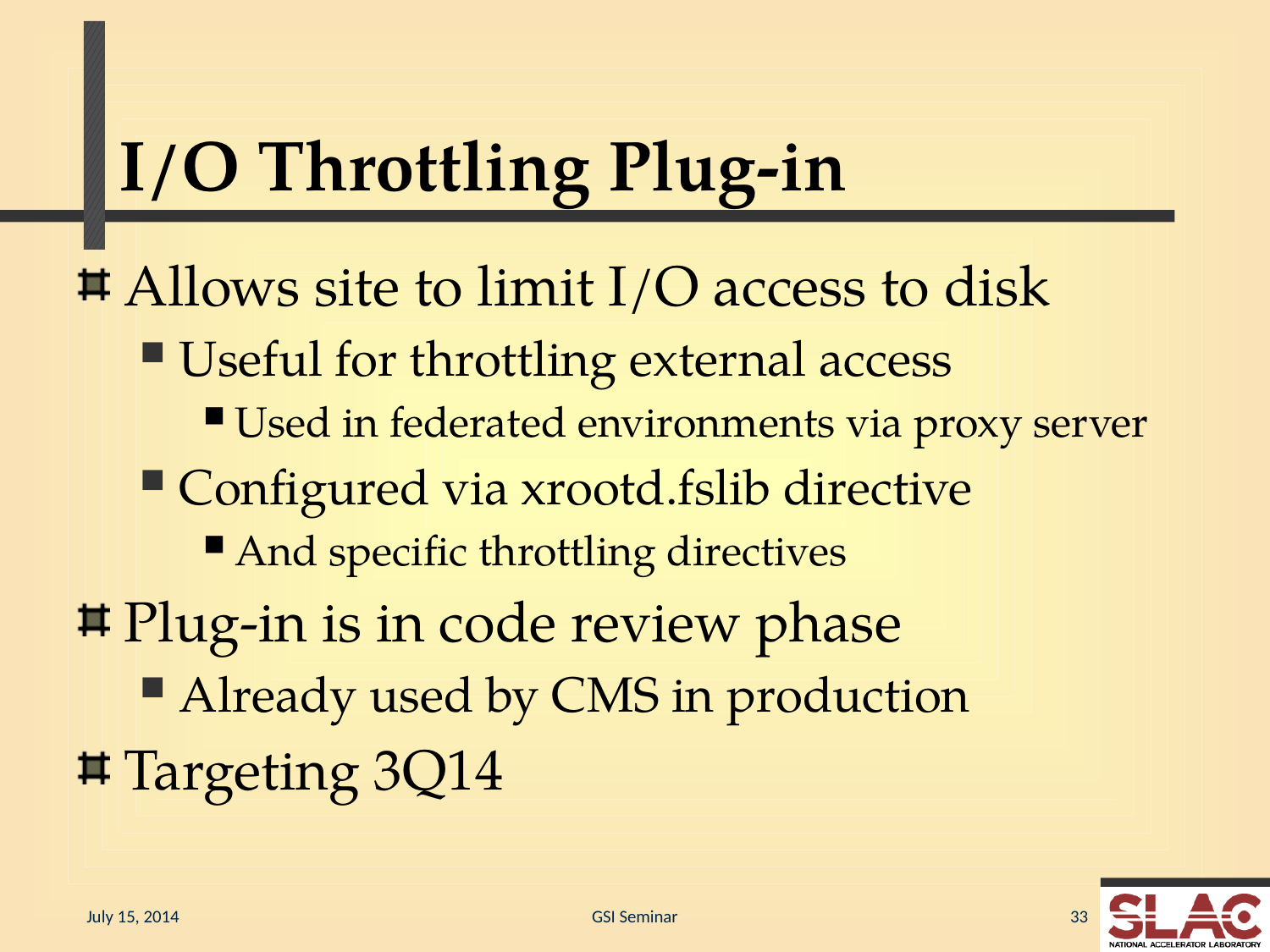

# I/O Throttling Plug-in
Allows site to limit I/O access to disk
Useful for throttling external access
Used in federated environments via proxy server
Configured via xrootd.fslib directive
And specific throttling directives
Plug-in is in code review phase
Already used by CMS in production
Targeting 3Q14